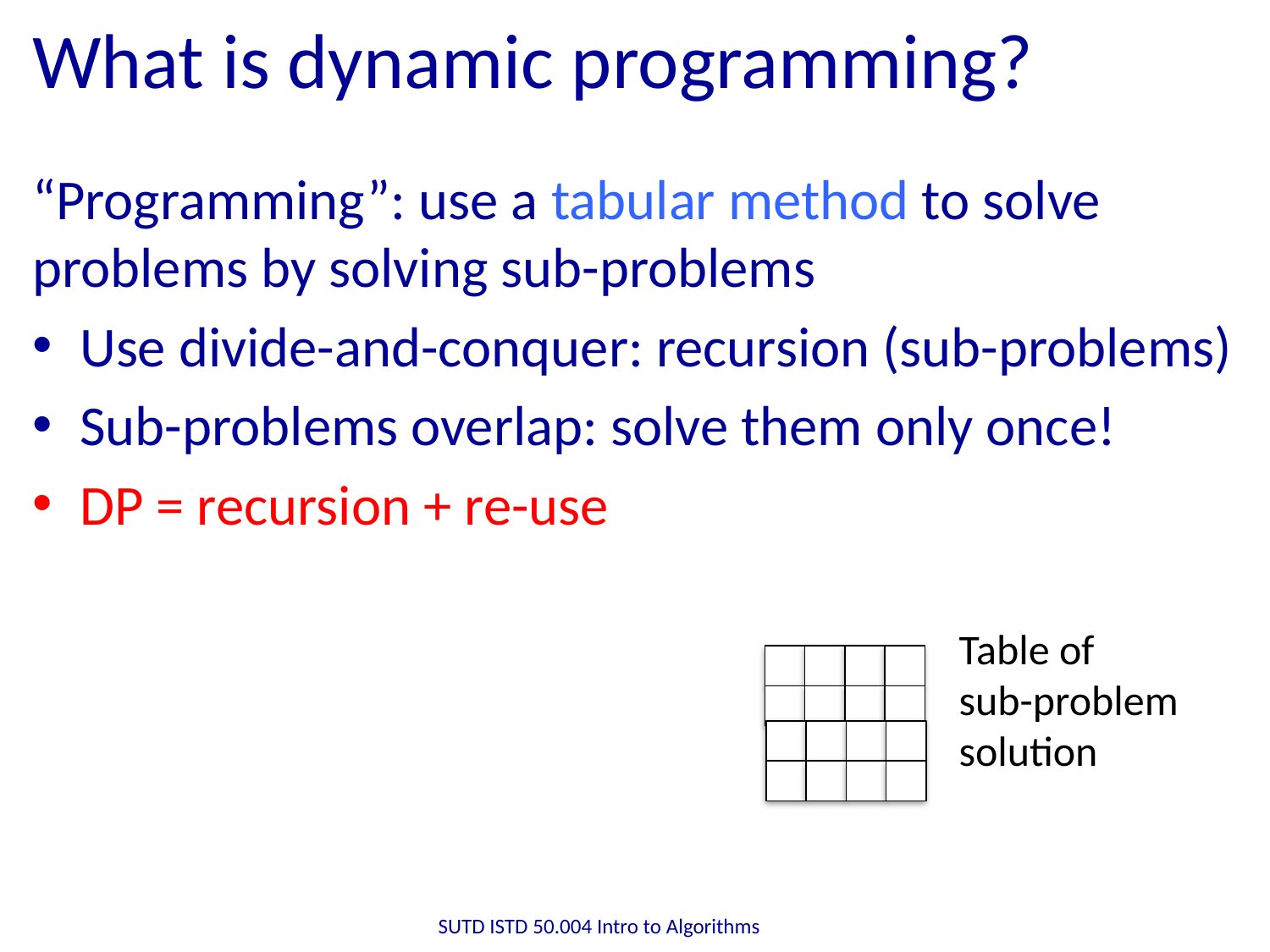

# What is dynamic programming?
“Programming”: use a tabular method to solve problems by solving sub-problems
Use divide-and-conquer: recursion (sub-problems)
Sub-problems overlap: solve them only once!
DP = recursion + re-use

Table of
sub-problem
solution

SUTD ISTD 50.004 Intro to Algorithms